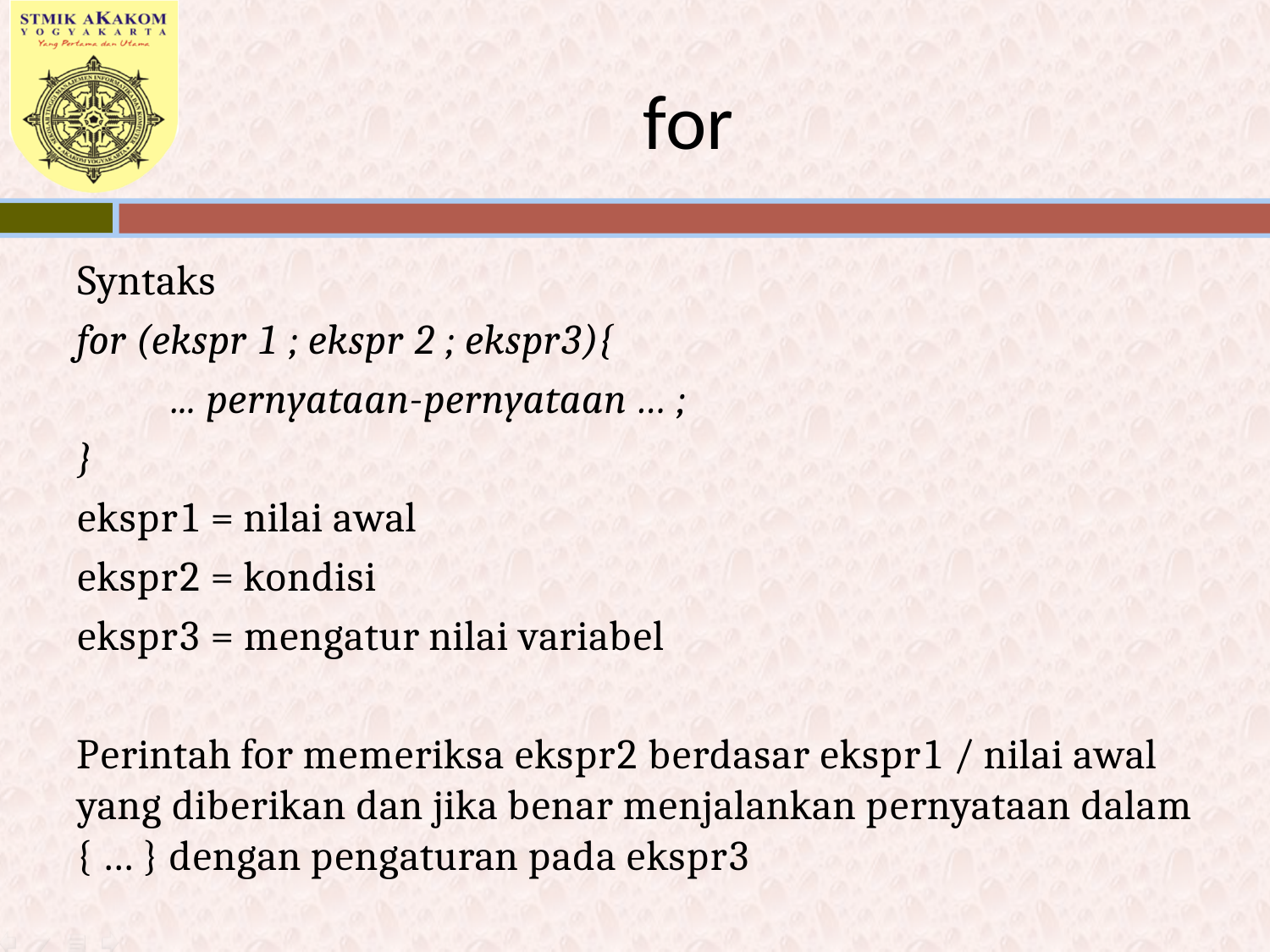

# for
Syntaks
for (ekspr 1 ; ekspr 2 ; ekspr3){
	... pernyataan-pernyataan … ;
}
ekspr1 = nilai awal
ekspr2 = kondisi
ekspr3 = mengatur nilai variabel

Perintah for memeriksa ekspr2 berdasar ekspr1 / nilai awal yang diberikan dan jika benar menjalankan pernyataan dalam { … } dengan pengaturan pada ekspr3